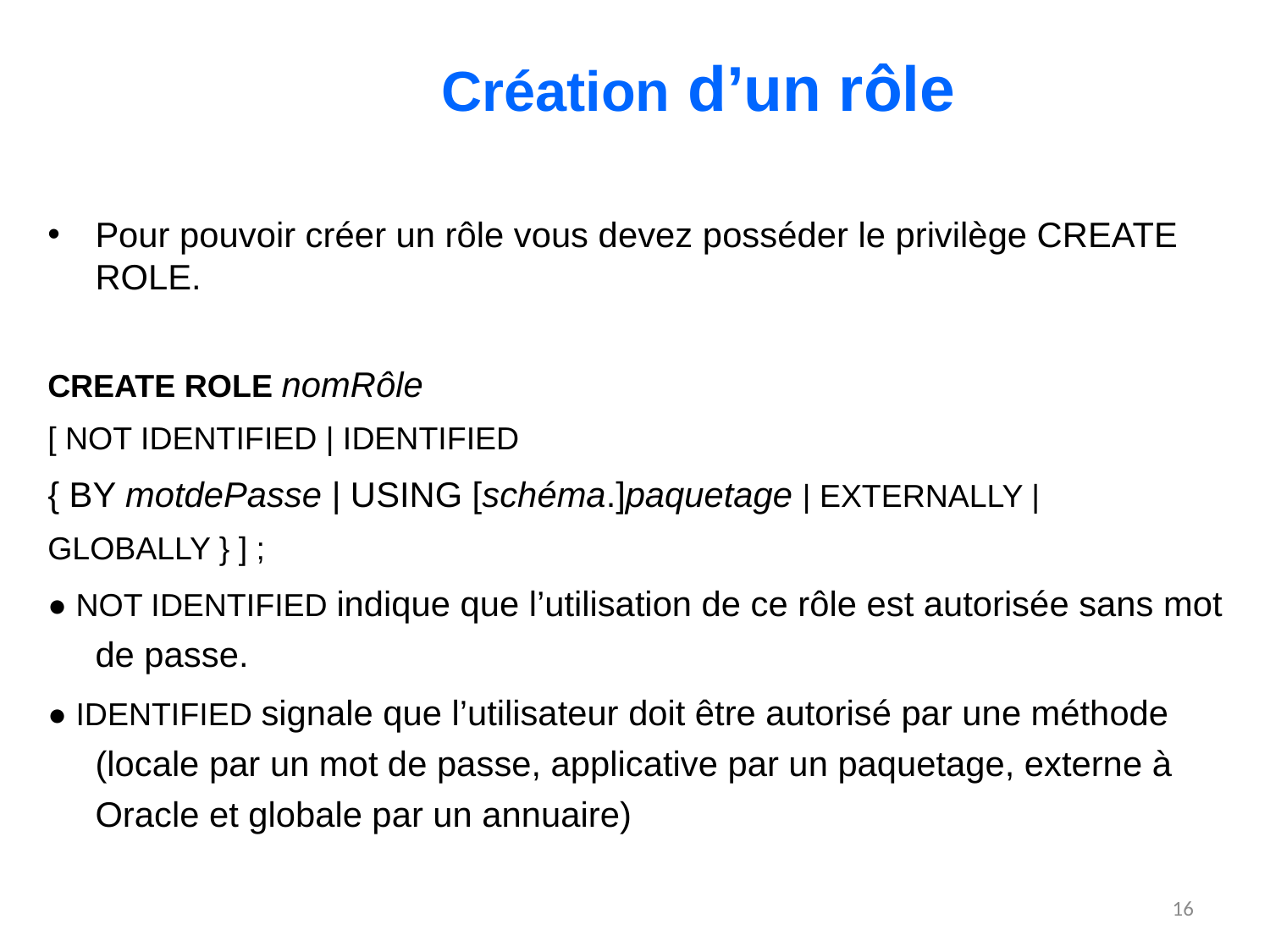

# Création d’un rôle
Pour pouvoir créer un rôle vous devez posséder le privilège CREATE ROLE.

CREATE ROLE nomRôle
[ NOT IDENTIFIED | IDENTIFIED
{ BY motdePasse | USING [schéma.]paquetage | EXTERNALLY |
GLOBALLY } ] ;
● NOT IDENTIFIED indique que l’utilisation de ce rôle est autorisée sans mot de passe.
● IDENTIFIED signale que l’utilisateur doit être autorisé par une méthode (locale par un mot de passe, applicative par un paquetage, externe à Oracle et globale par un annuaire)
16